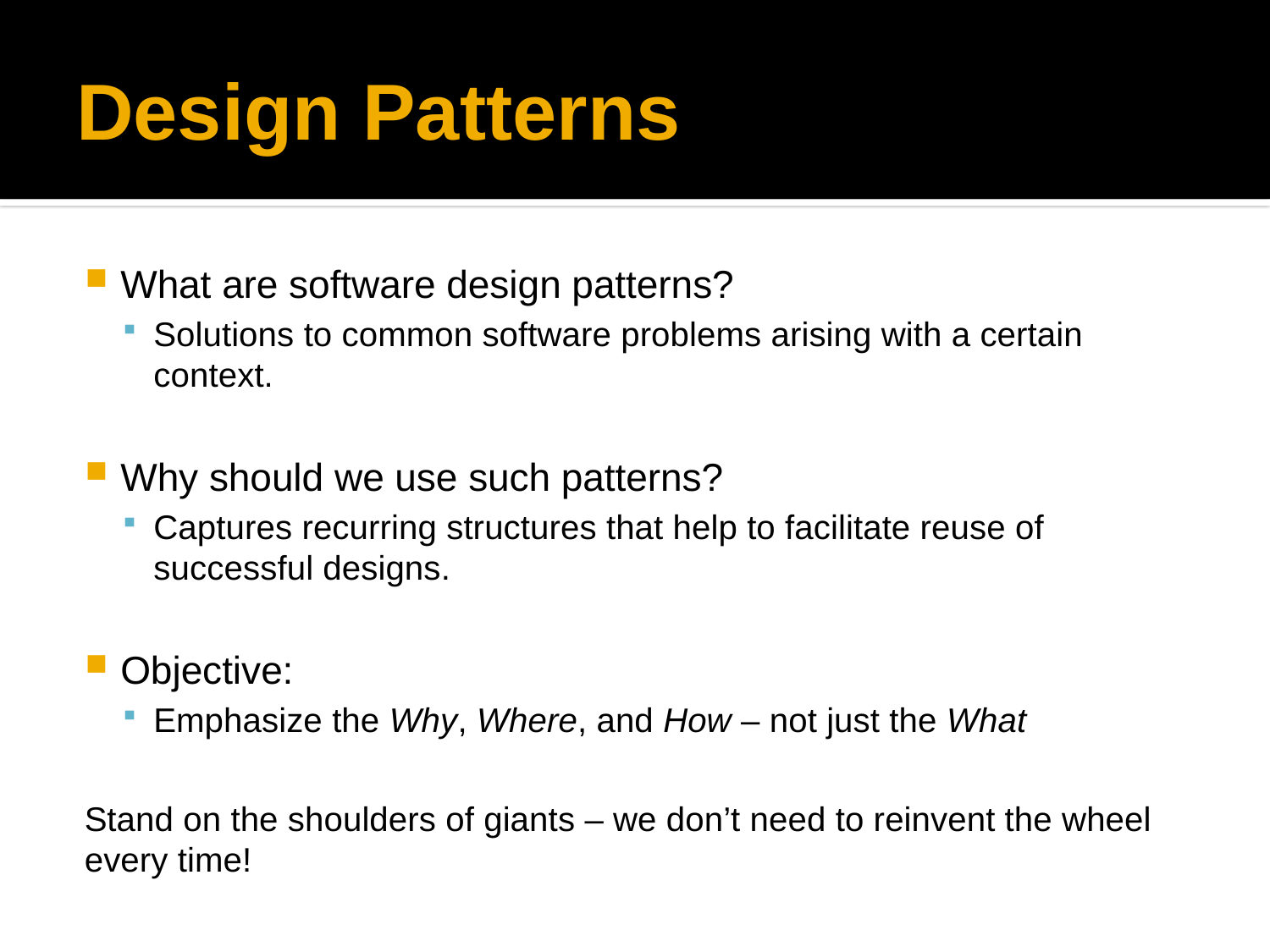

# Design Patterns
What are software design patterns?
Solutions to common software problems arising with a certain context.

Why should we use such patterns?
Captures recurring structures that help to facilitate reuse of successful designs.

Objective:
Emphasize the Why, Where, and How – not just the What

Stand on the shoulders of giants – we don’t need to reinvent the wheel every time!